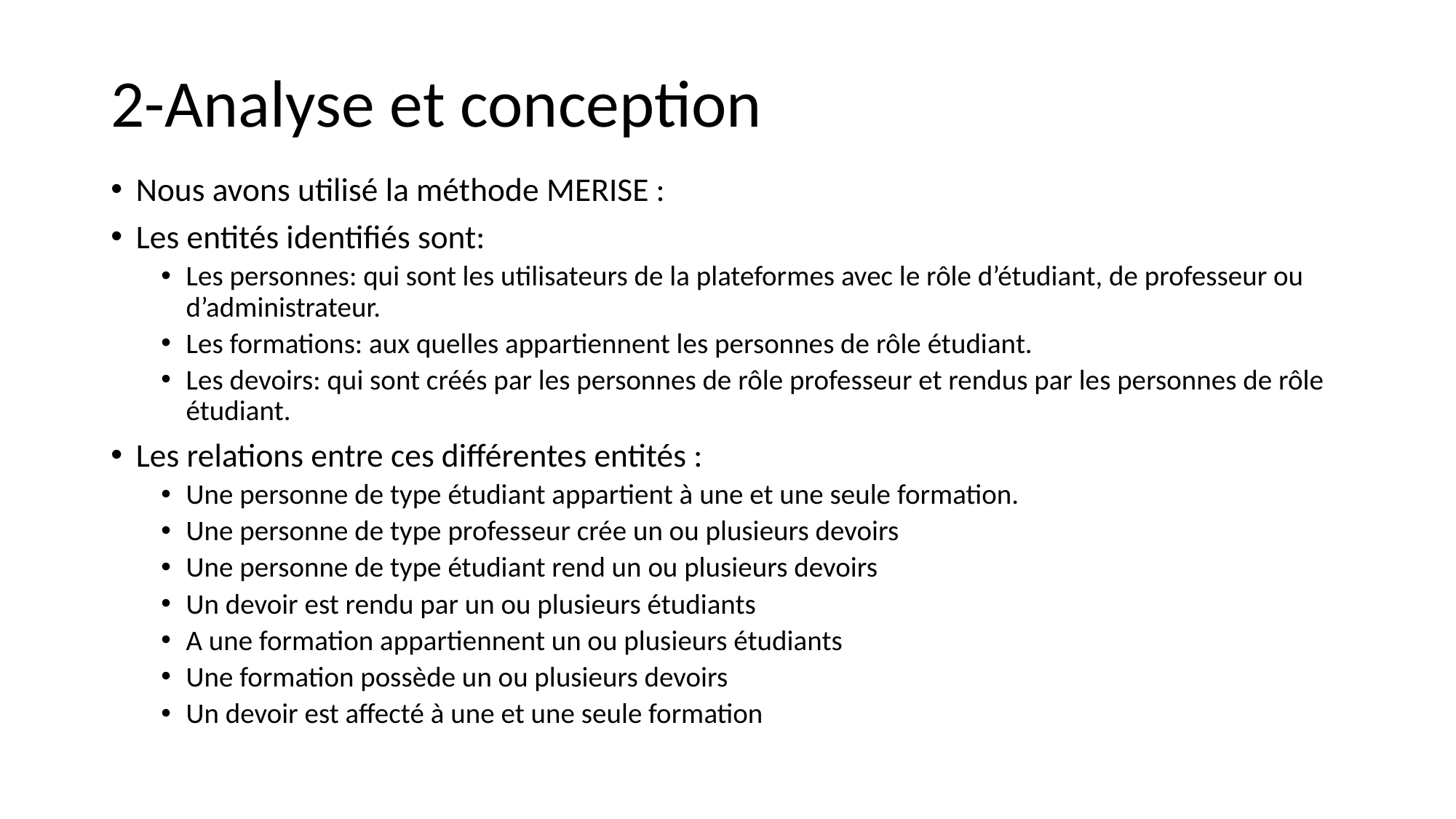

# 2-Analyse et conception
Nous avons utilisé la méthode MERISE :
Les entités identifiés sont:
Les personnes: qui sont les utilisateurs de la plateformes avec le rôle d’étudiant, de professeur ou d’administrateur.
Les formations: aux quelles appartiennent les personnes de rôle étudiant.
Les devoirs: qui sont créés par les personnes de rôle professeur et rendus par les personnes de rôle étudiant.
Les relations entre ces différentes entités :
Une personne de type étudiant appartient à une et une seule formation.
Une personne de type professeur crée un ou plusieurs devoirs
Une personne de type étudiant rend un ou plusieurs devoirs
Un devoir est rendu par un ou plusieurs étudiants
A une formation appartiennent un ou plusieurs étudiants
Une formation possède un ou plusieurs devoirs
Un devoir est affecté à une et une seule formation